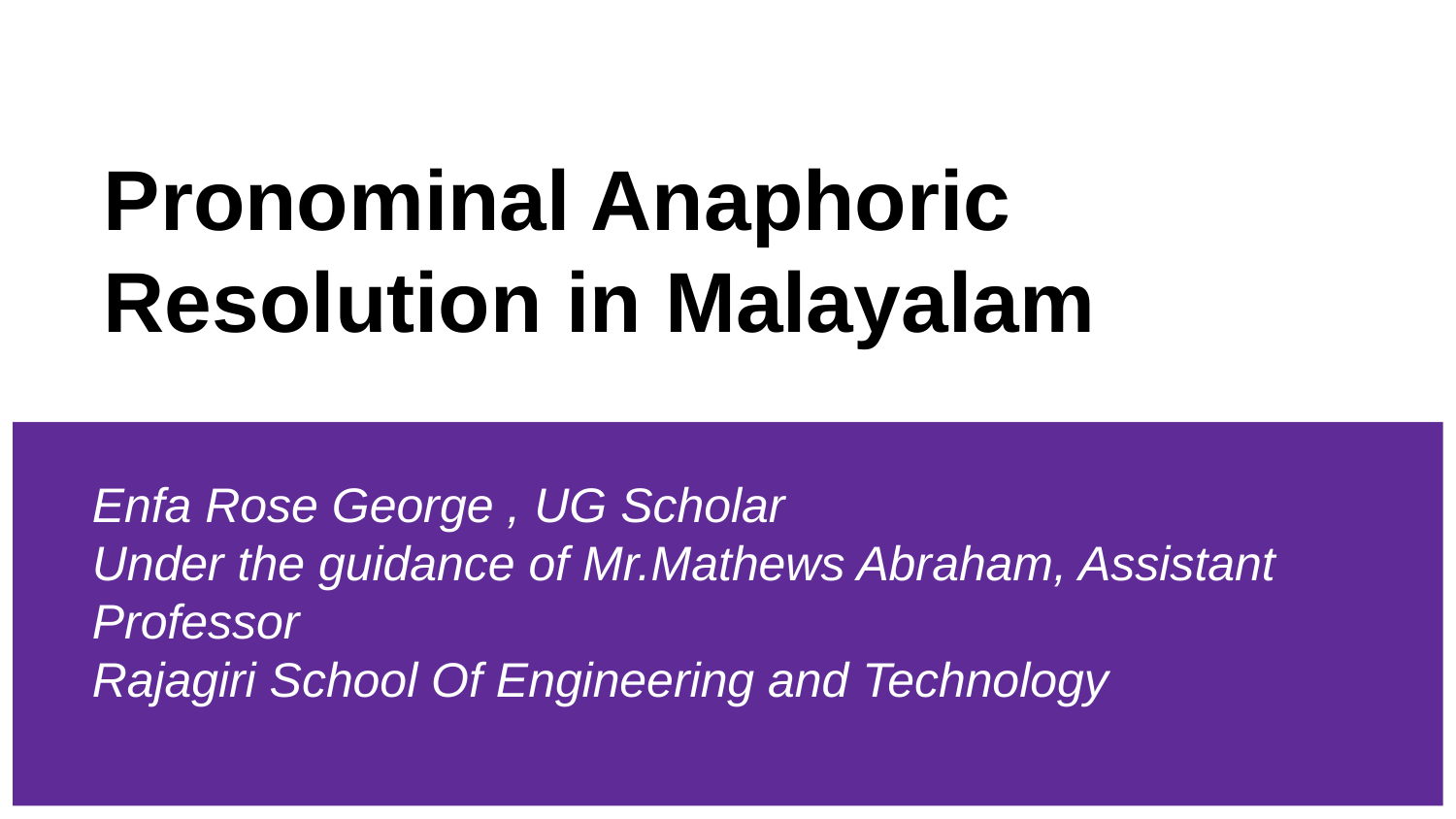

# Pronominal Anaphoric Resolution in Malayalam
Enfa Rose George , UG Scholar
Under the guidance of Mr.Mathews Abraham, Assistant Professor
Rajagiri School Of Engineering and Technology